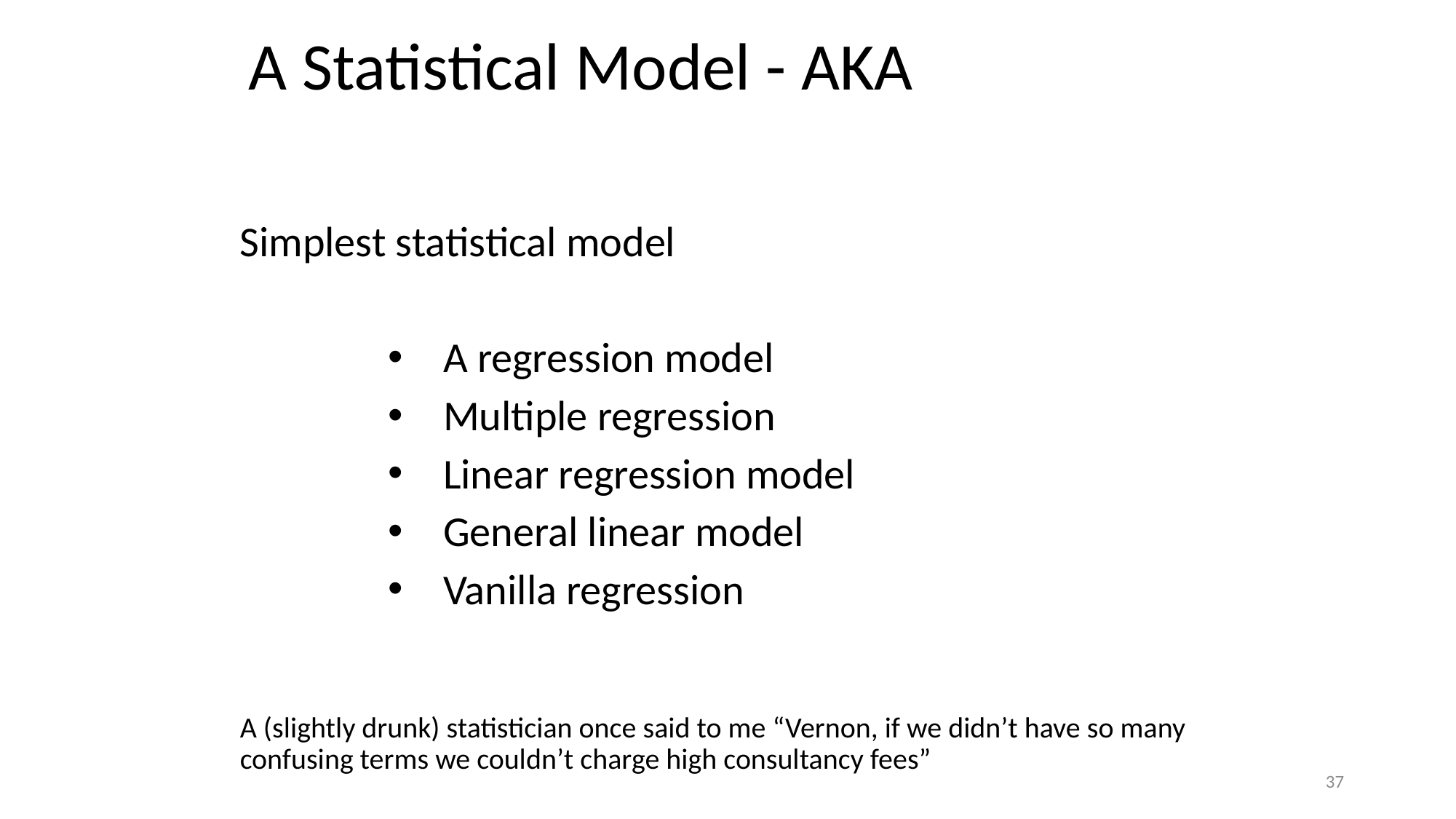

# A Statistical Model - AKA

Simplest statistical model

A regression model
Multiple regression
Linear regression model
General linear model
Vanilla regression

A (slightly drunk) statistician once said to me “Vernon, if we didn’t have so many confusing terms we couldn’t charge high consultancy fees”
37